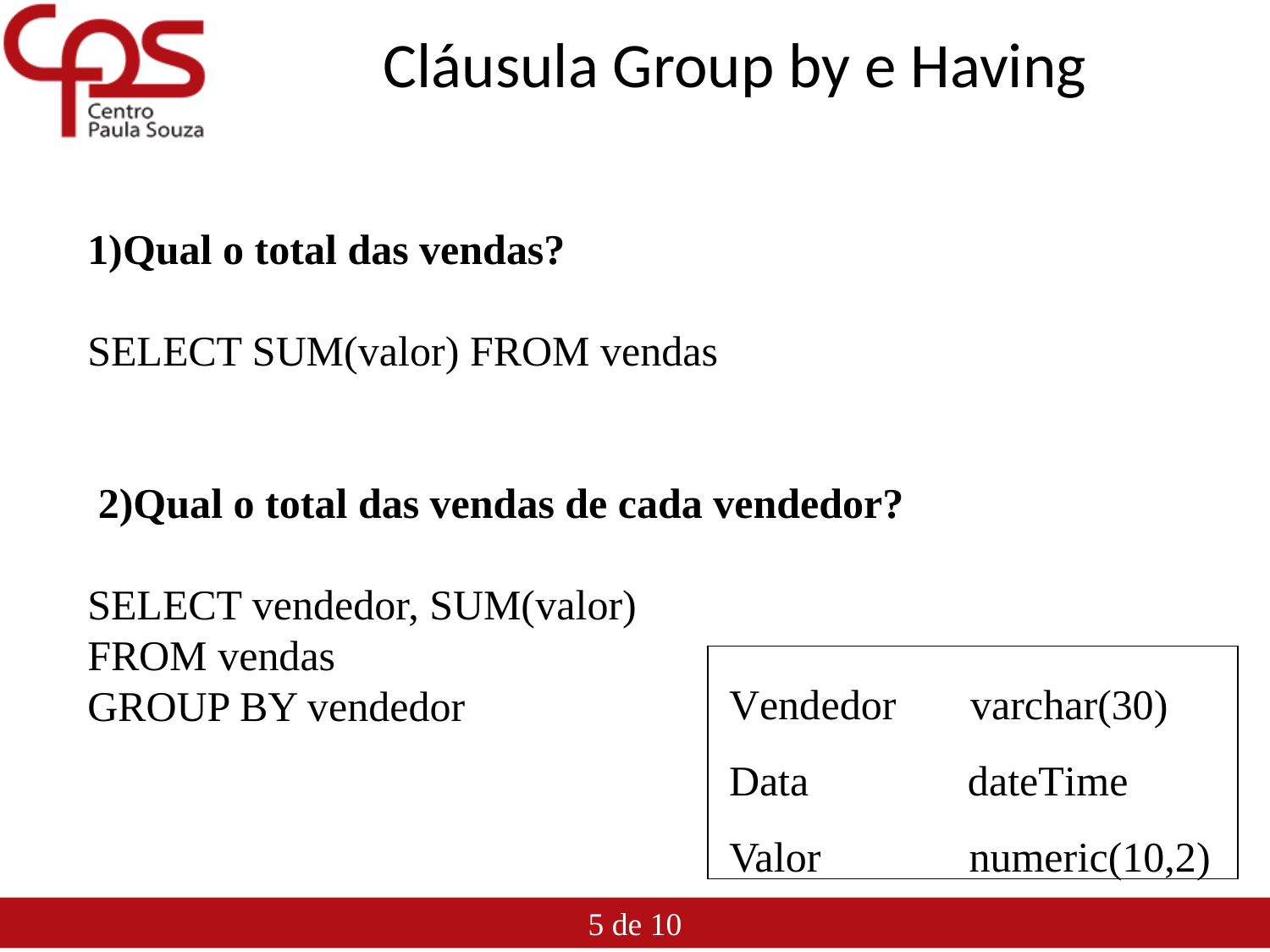

# Cláusula Group by e Having
1)Qual o total das vendas?

SELECT SUM(valor) FROM vendas

 2)Qual o total das vendas de cada vendedor?

SELECT vendedor, SUM(valor)
FROM vendas
GROUP BY vendedor

Vendedor       varchar(30)
Data               dateTime
Valor              numeric(10,2)